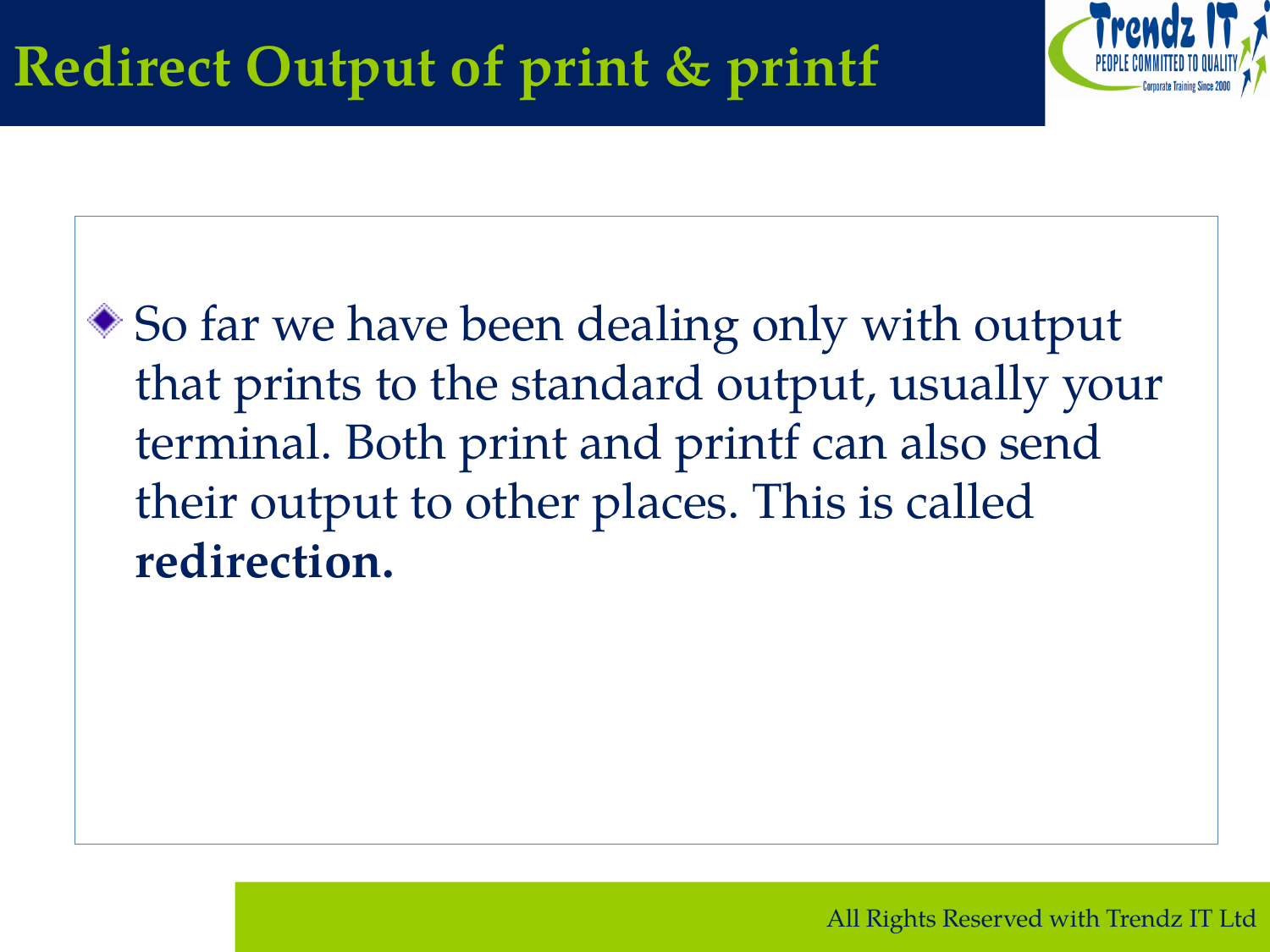

# Redirect Output of print & printf

So far we have been dealing only with output that prints to the standard output, usually your terminal. Both print and printf can also send their output to other places. This is called redirection.
All Rights Reserved with Trendz IT Ltd